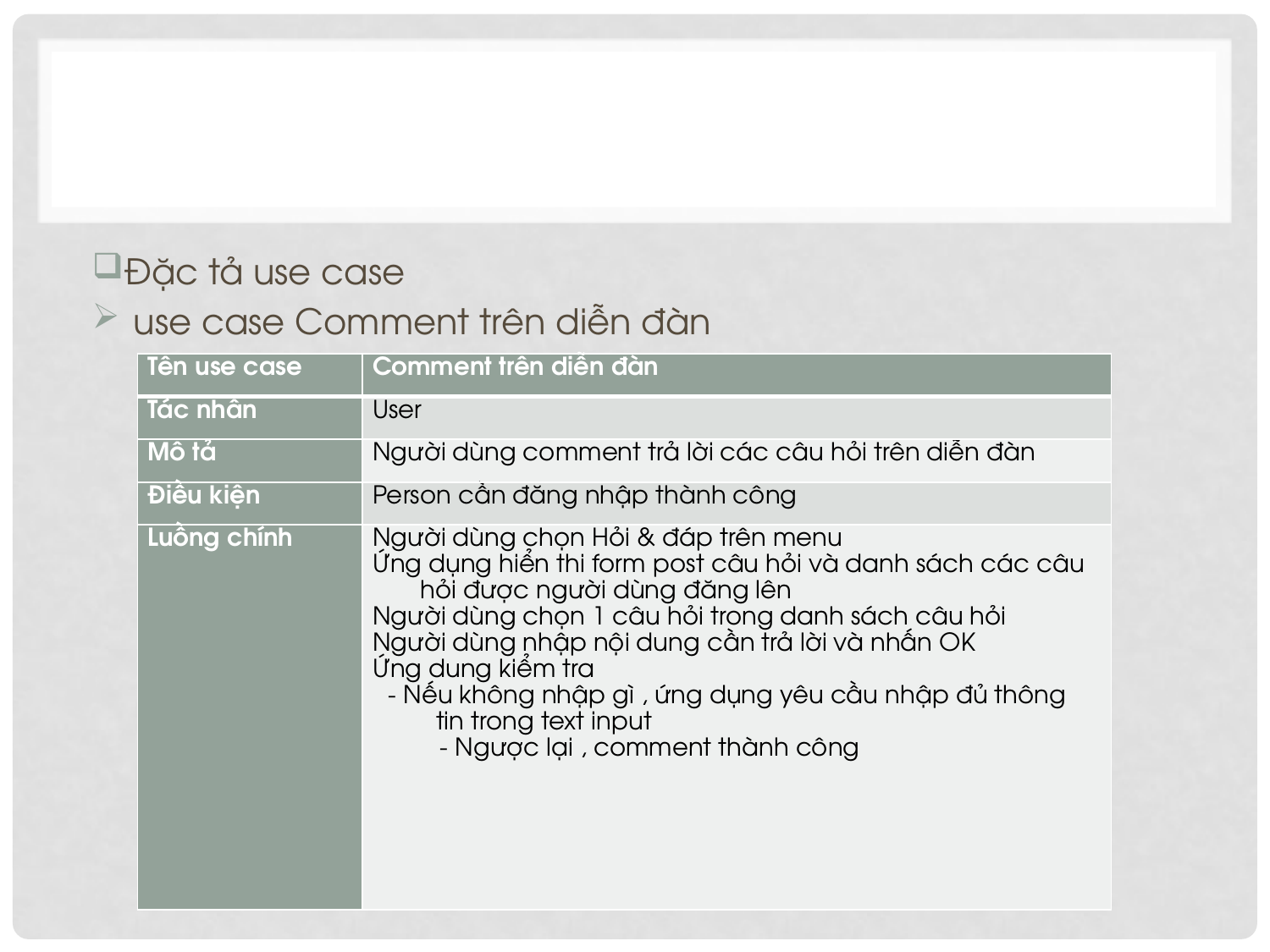

#
Đặc tả use case
 use case Comment trên diễn đàn

| Tên use case | Comment trên diễn đàn |
| --- | --- |
| Tác nhân | User |
| Mô tả | Người dùng comment trả lời các câu hỏi trên diễn đàn |
| Điều kiện | Person cần đăng nhập thành công |
| Luồng chính | Người dùng chọn Hỏi & đáp trên menu Ứng dụng hiển thi form post câu hỏi và danh sách các câu hỏi được người dùng đăng lên Người dùng chọn 1 câu hỏi trong danh sách câu hỏi Người dùng nhập nội dung cần trả lời và nhấn OK Ứng dung kiểm tra - Nếu không nhập gì , ứng dụng yêu cầu nhập đủ thông tin trong text input - Ngược lại , comment thành công |